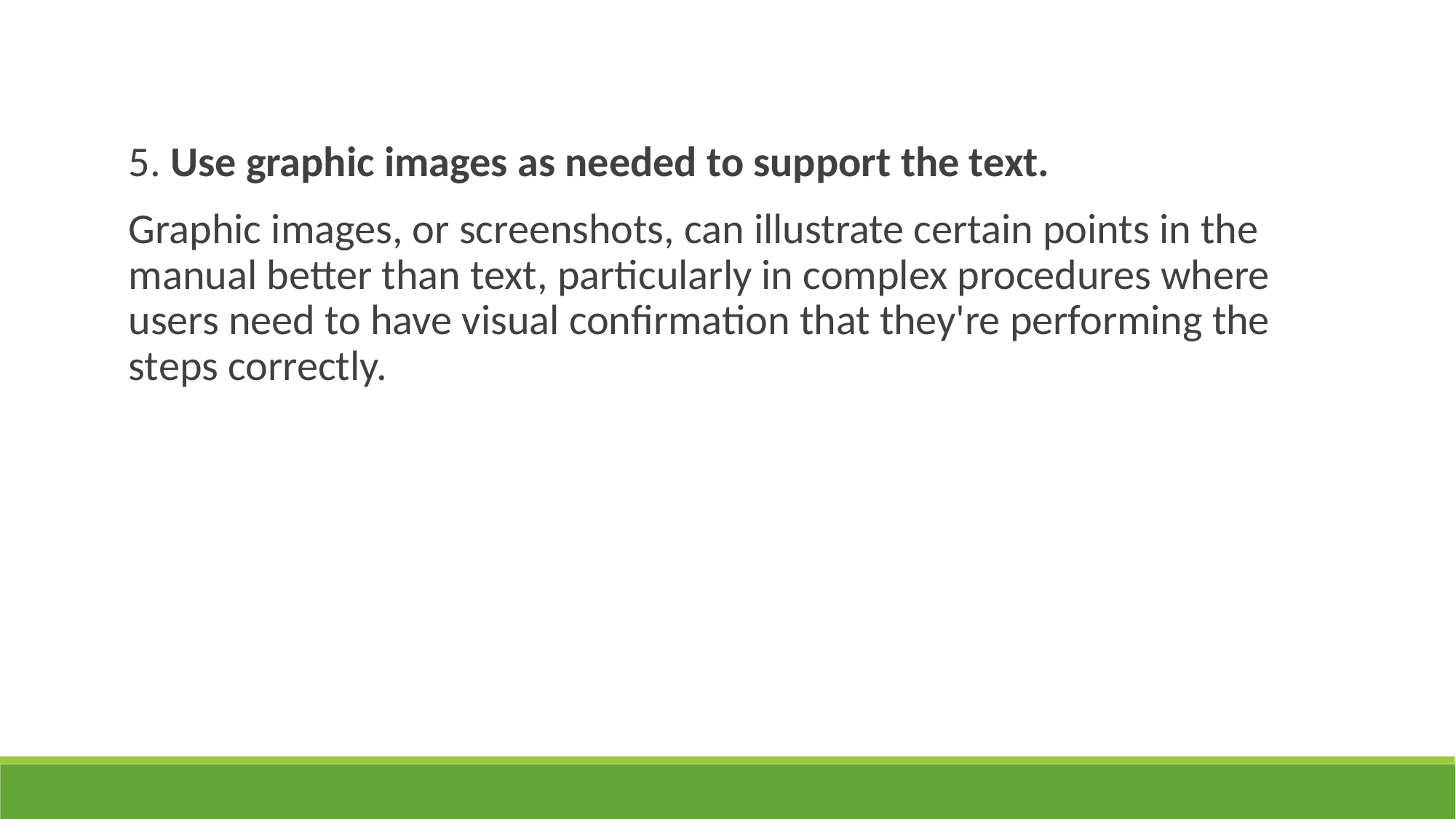

5. Use graphic images as needed to support the text.
Graphic images, or screenshots, can illustrate certain points in the manual better than text, particularly in complex procedures where users need to have visual confirmation that they're performing the steps correctly.